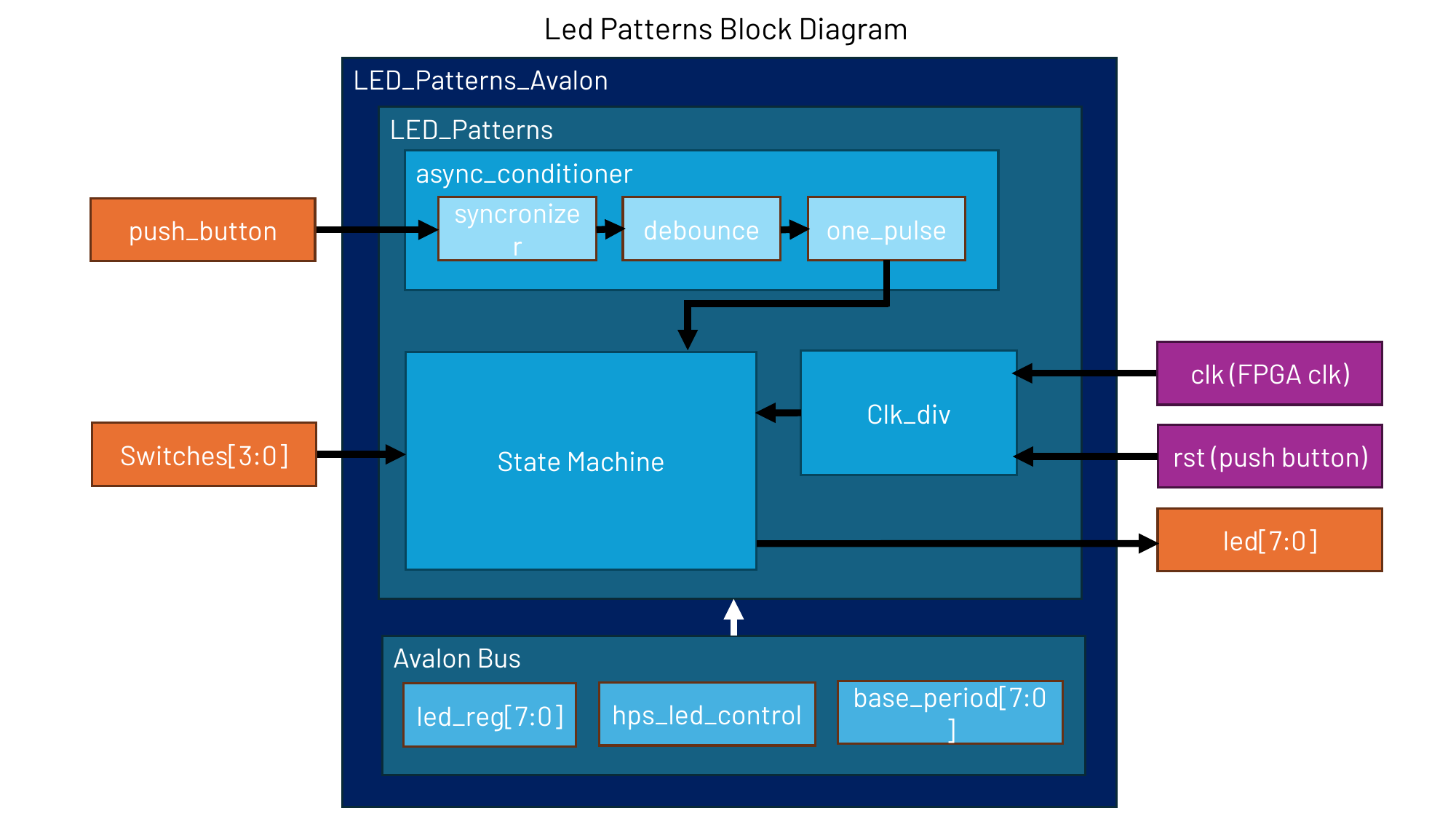

Led Patterns Block Diagram
LED_Patterns_Avalon
LED_Patterns
async_conditioner
one_pulse
debounce
syncronizer
push_button
clk (FPGA clk)
Clk_div
State Machine
Switches[3:0]
rst (push button)
led[7:0]
Avalon Bus
base_period[7:0]
hps_led_control
led_reg[7:0]